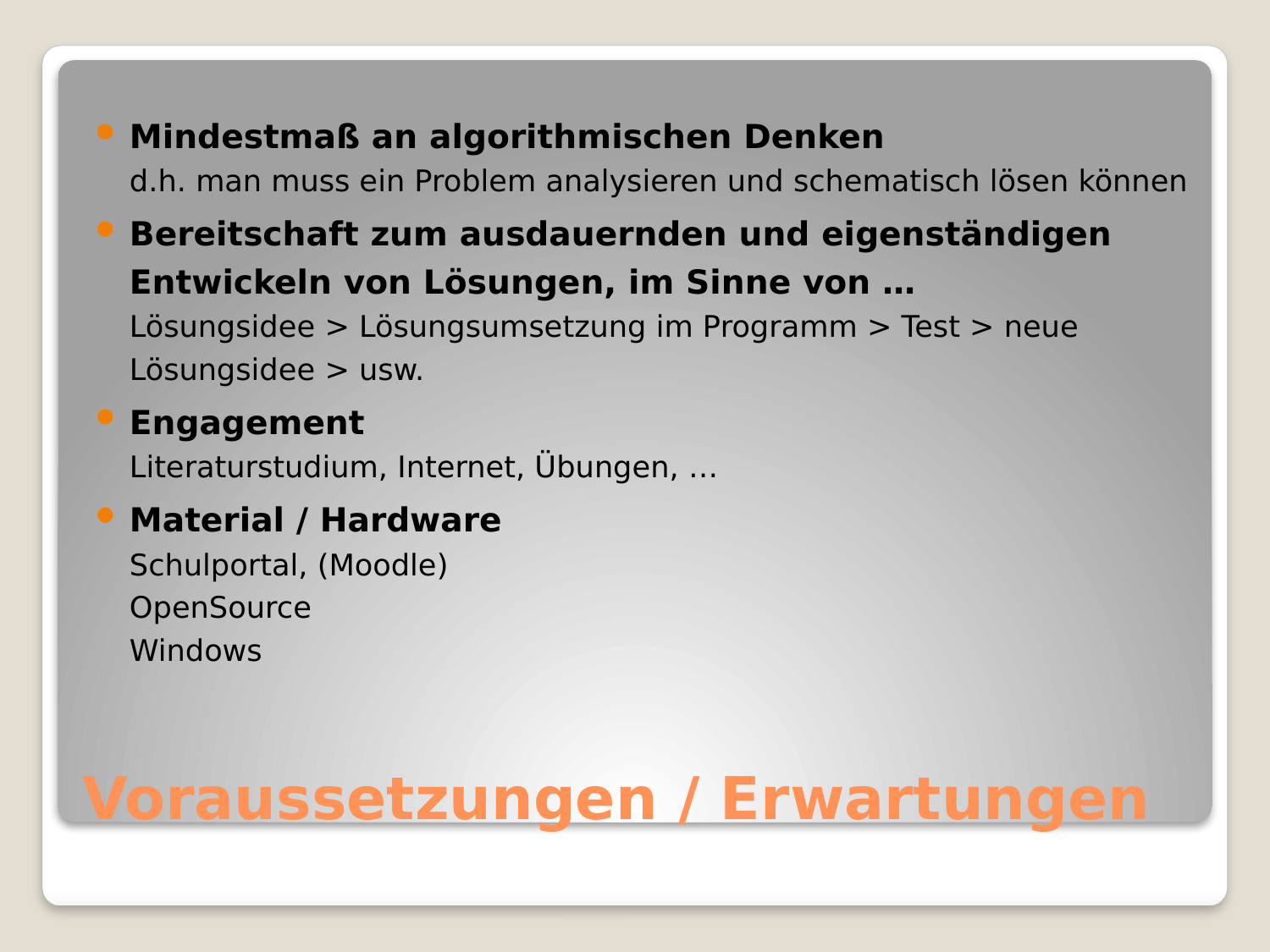

Mindestmaß an algorithmischen Denken
d.h. man muss ein Problem analysieren und schematisch lösen können
Bereitschaft zum ausdauernden und eigenständigen Entwickeln von Lösungen, im Sinne von …
Lösungsidee > Lösungsumsetzung im Programm > Test > neue Lösungsidee > usw.
Engagement
Literaturstudium, Internet, Übungen, …
Material / Hardware
Schulportal, (Moodle)
OpenSource
Windows
# Voraussetzungen / Erwartungen